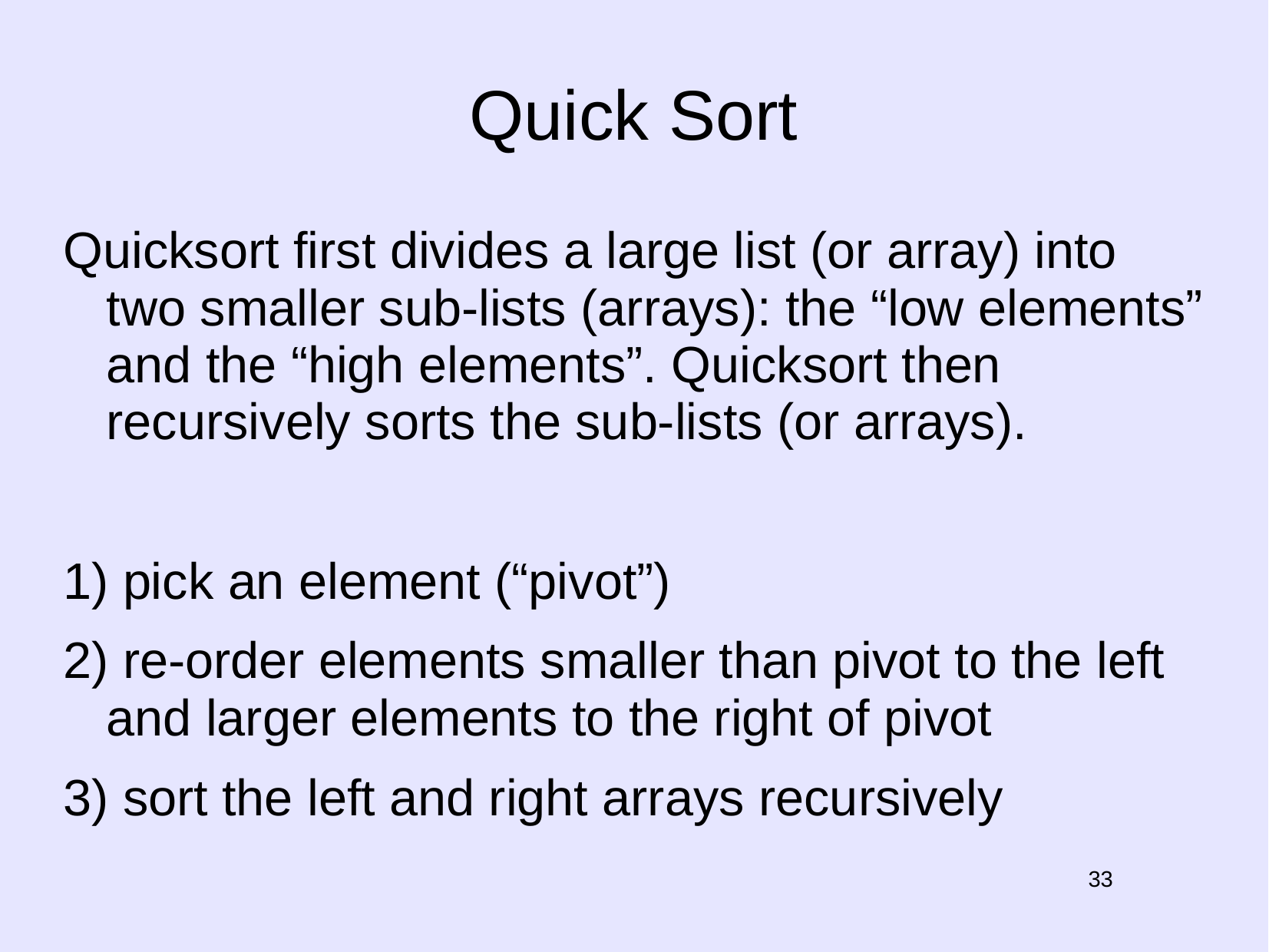

# Quick Sort
Quicksort first divides a large list (or array) into two smaller sub-lists (arrays): the “low elements” and the “high elements”. Quicksort then recursively sorts the sub-lists (or arrays).

1) pick an element (“pivot”)
2) re-order elements smaller than pivot to the left and larger elements to the right of pivot
3) sort the left and right arrays recursively
33